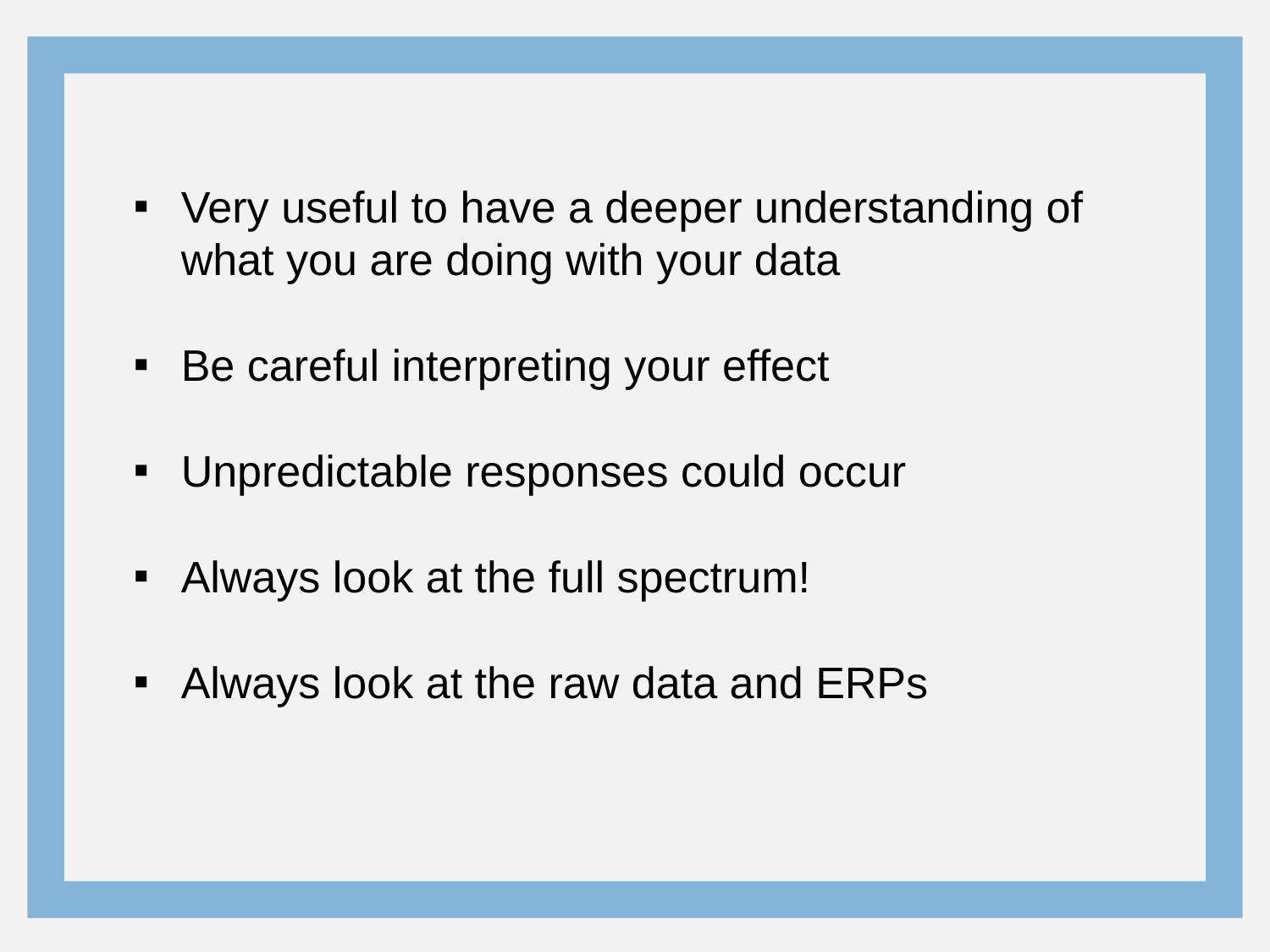

Very useful to have a deeper understanding of what you are doing with your data

Be careful interpreting your effect

Unpredictable responses could occur

Always look at the full spectrum!

Always look at the raw data and ERPs